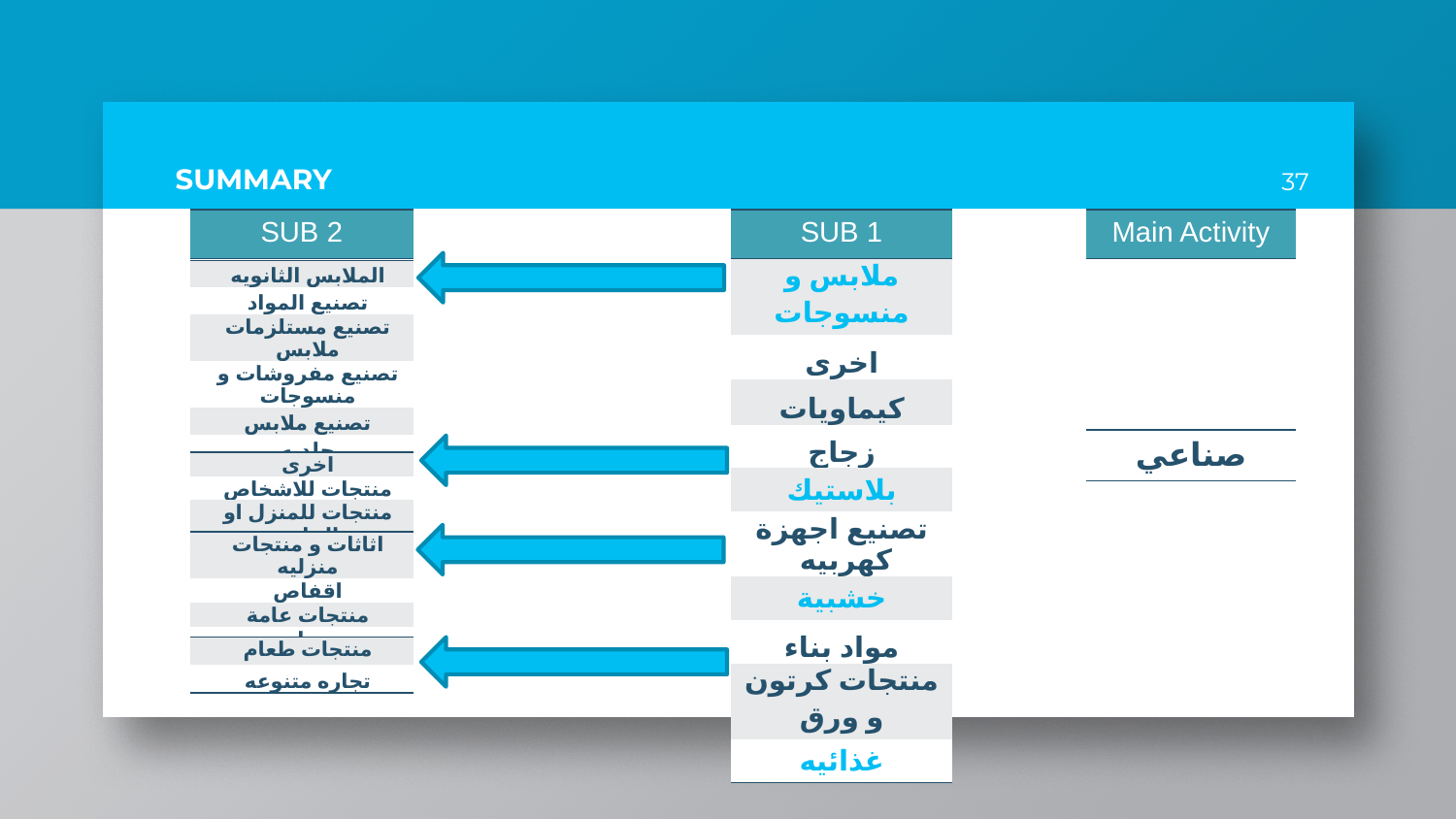

# SUMMARY
37
| SUB 2 |
| --- |
| SUB 1 |
| --- |
| Main Activity |
| --- |

| ملابس و منسوجات |
| --- |
| اخرى |
| كيماويات |
| زجاج |
| بلاستيك |
| تصنيع اجهزة كهربيه |
| خشبية |
| مواد بناء |
| منتجات كرتون و ورق |
| غذائيه |
| الملابس الثانويه |
| --- |
| تصنيع المواد |
| تصنيع مستلزمات ملابس |
| تصنيع مفروشات و منسوجات |
| تصنيع ملابس |
| جلديه |
| مشغولات يدوية |
| صناعي |
| --- |

| اخرى |
| --- |
| منتجات للاشخاص |
| منتجات للمنزل او الخارج |

| اثاثات و منتجات منزليه |
| --- |
| اقفاص |
| منتجات عامة |
| مواد |
| منتجات طعام |
| --- |
| تجاره متنوعه |